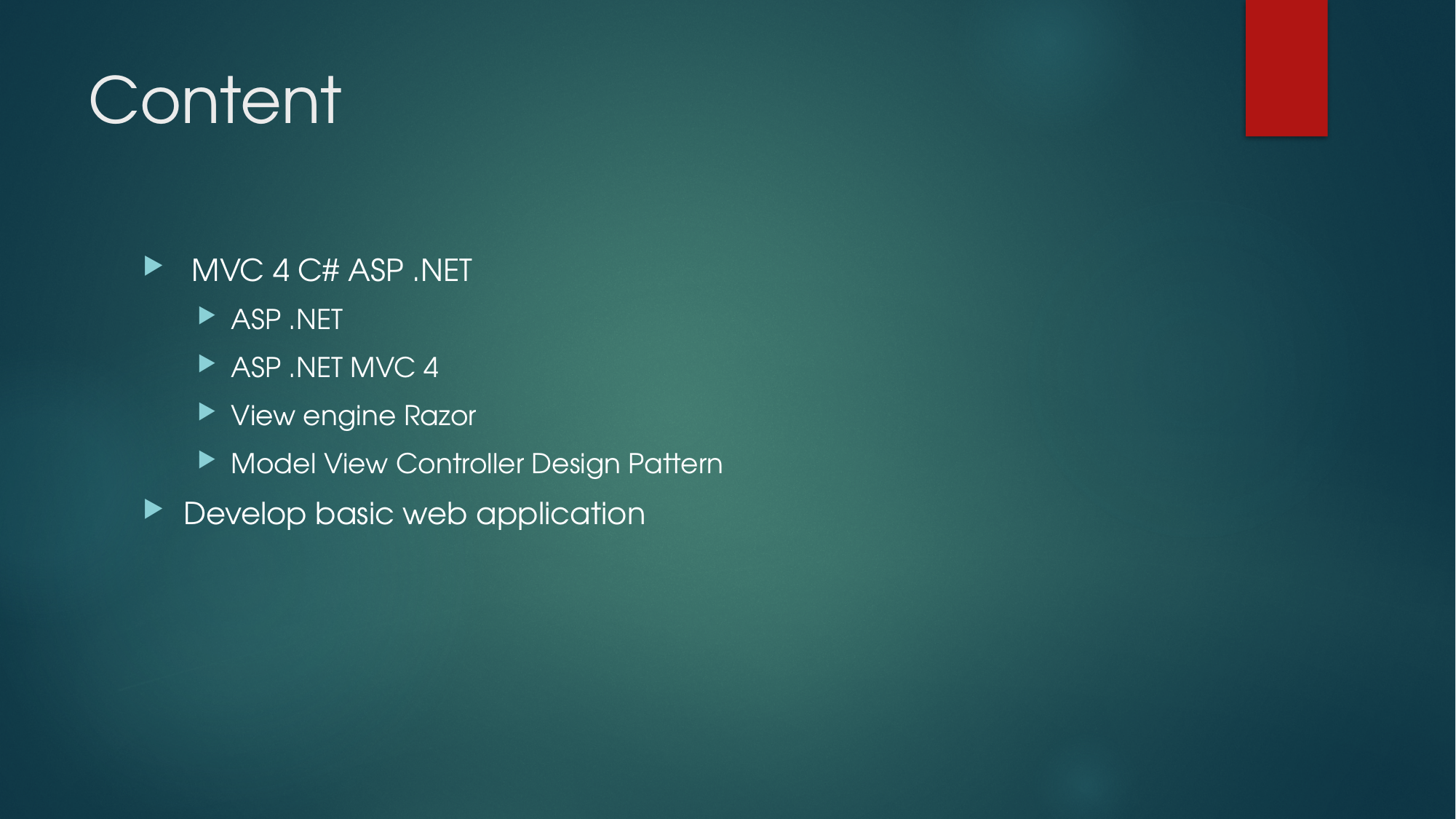

# Content
 MVC 4 C# ASP .NET
ASP .NET
ASP .NET MVC 4
View engine Razor
Model View Controller Design Pattern
Develop basic web application